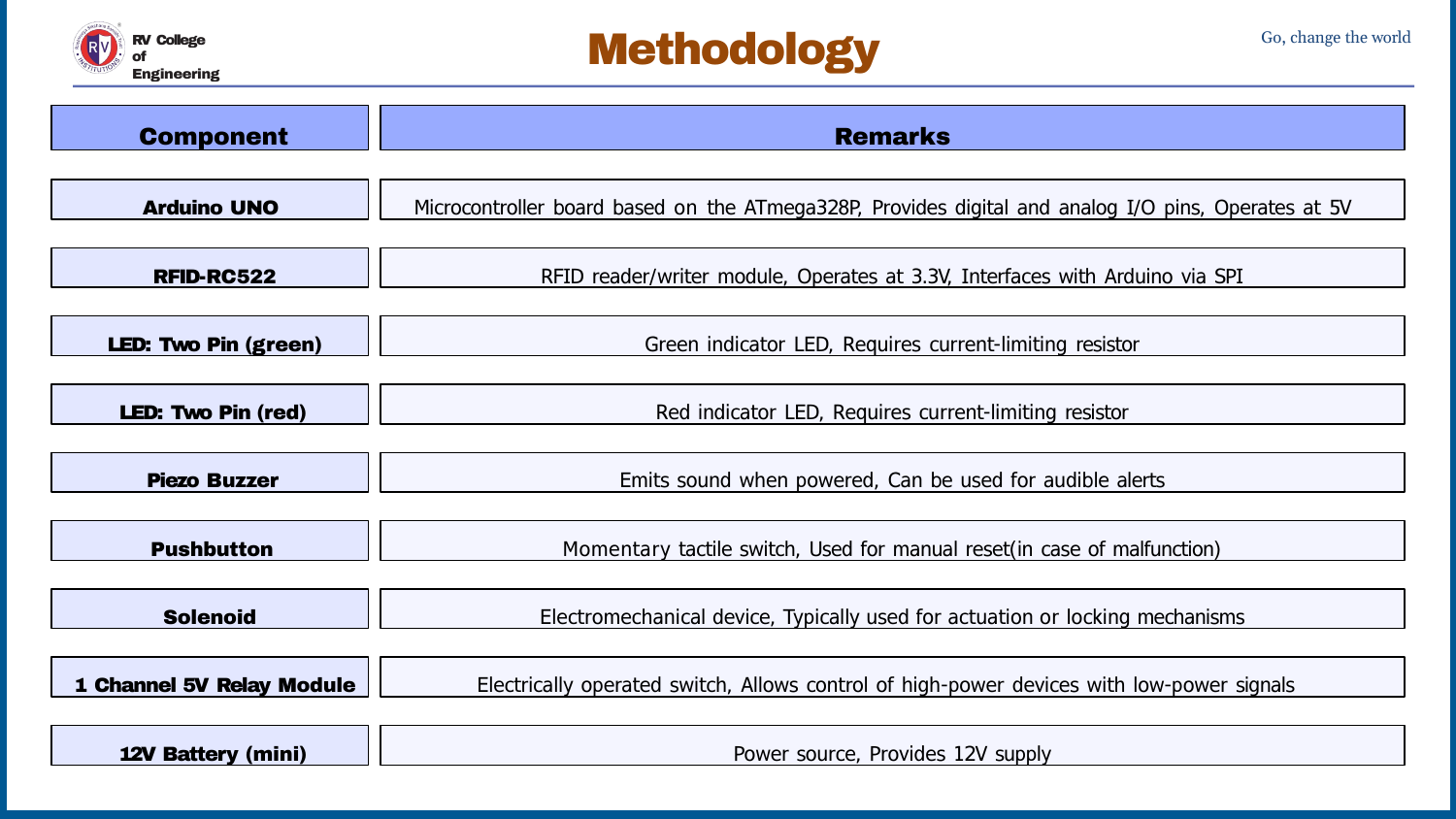

# Methodology
Go, change the world
RV College of Engineering
Component
Remarks
Arduino UNO
Microcontroller board based on the ATmega328P, Provides digital and analog I/O pins, Operates at 5V
RFID-RC522
RFID reader/writer module, Operates at 3.3V, Interfaces with Arduino via SPI
LED: Two Pin (green)
Green indicator LED, Requires current-limiting resistor
LED: Two Pin (red)
Red indicator LED, Requires current-limiting resistor
Piezo Buzzer
Emits sound when powered, Can be used for audible alerts
Pushbutton
Momentary tactile switch, Used for manual reset(in case of malfunction)
Solenoid
Electromechanical device, Typically used for actuation or locking mechanisms
1 Channel 5V Relay Module
Electrically operated switch, Allows control of high-power devices with low-power signals
12V Battery (mini)
Power source, Provides 12V supply